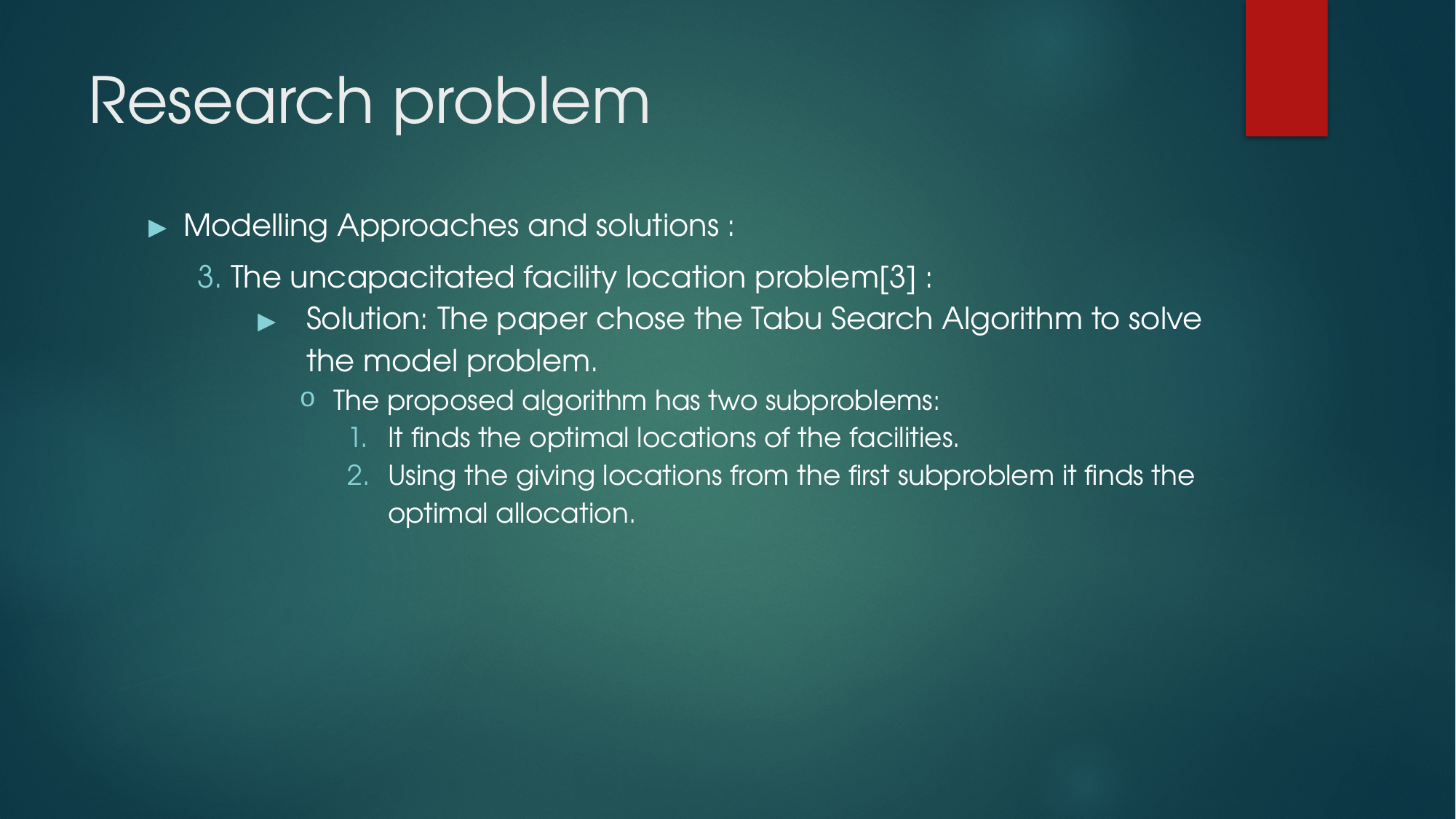

# Research problem
Modelling Approaches and solutions :
3. The uncapacitated facility location problem[3] :
Solution: The paper chose the Tabu Search Algorithm to solve the model problem.
The proposed algorithm has two subproblems:
It finds the optimal locations of the facilities.
Using the giving locations from the first subproblem it finds the optimal allocation.